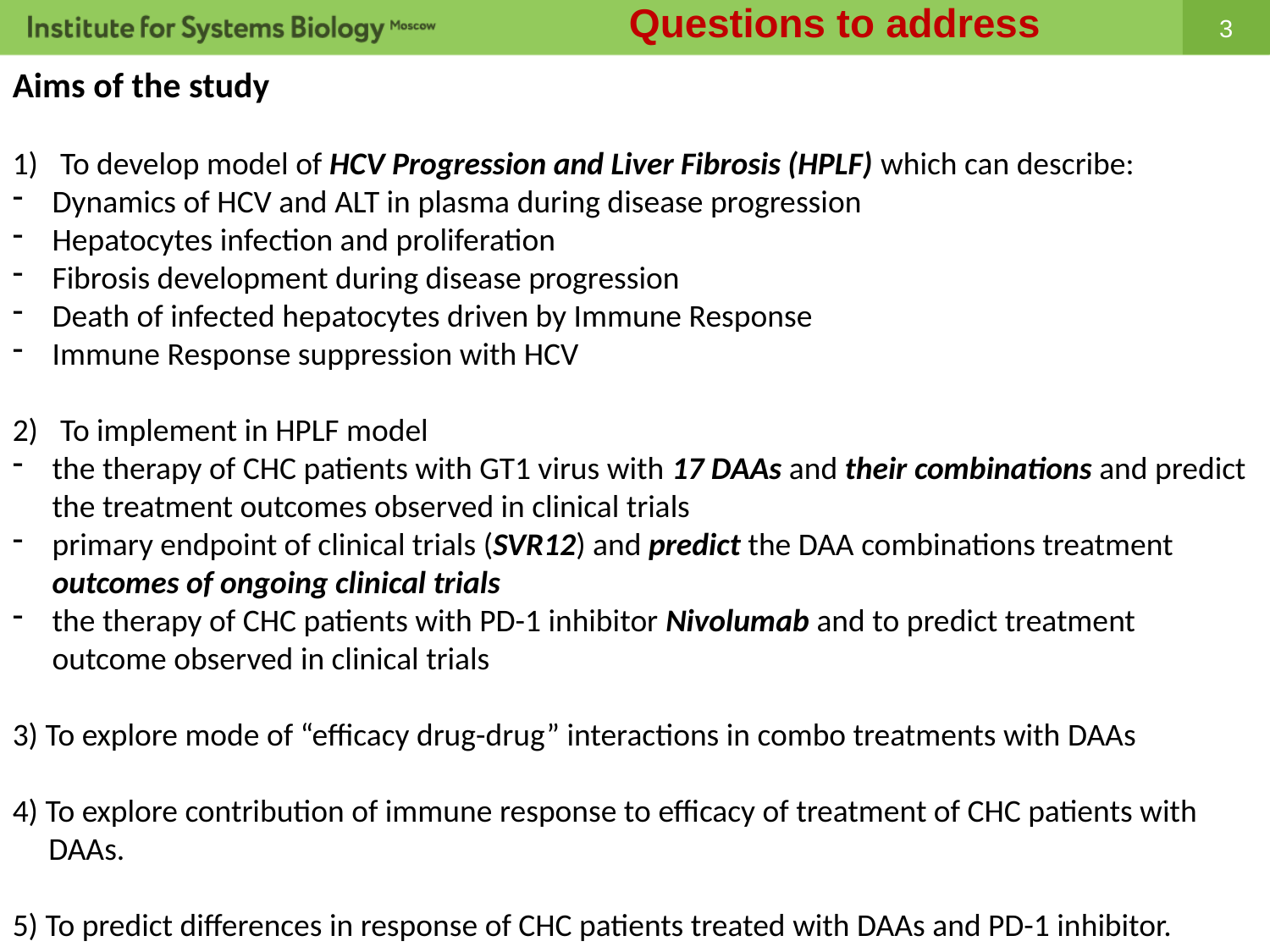

# Questions to address
Aims of the study

To develop model of HCV Progression and Liver Fibrosis (HPLF) which can describe:
Dynamics of HCV and ALT in plasma during disease progression
Hepatocytes infection and proliferation
Fibrosis development during disease progression
Death of infected hepatocytes driven by Immune Response
Immune Response suppression with HCV

To implement in HPLF model
the therapy of CHC patients with GT1 virus with 17 DAAs and their combinations and predict the treatment outcomes observed in clinical trials
primary endpoint of clinical trials (SVR12) and predict the DAA combinations treatment outcomes of ongoing clinical trials
the therapy of CHC patients with PD-1 inhibitor Nivolumab and to predict treatment outcome observed in clinical trials

3) To explore mode of “efficacy drug-drug” interactions in combo treatments with DAAs

4) To explore contribution of immune response to efficacy of treatment of CHC patients with
     DAAs.

5) To predict differences in response of CHC patients treated with DAAs and PD-1 inhibitor.